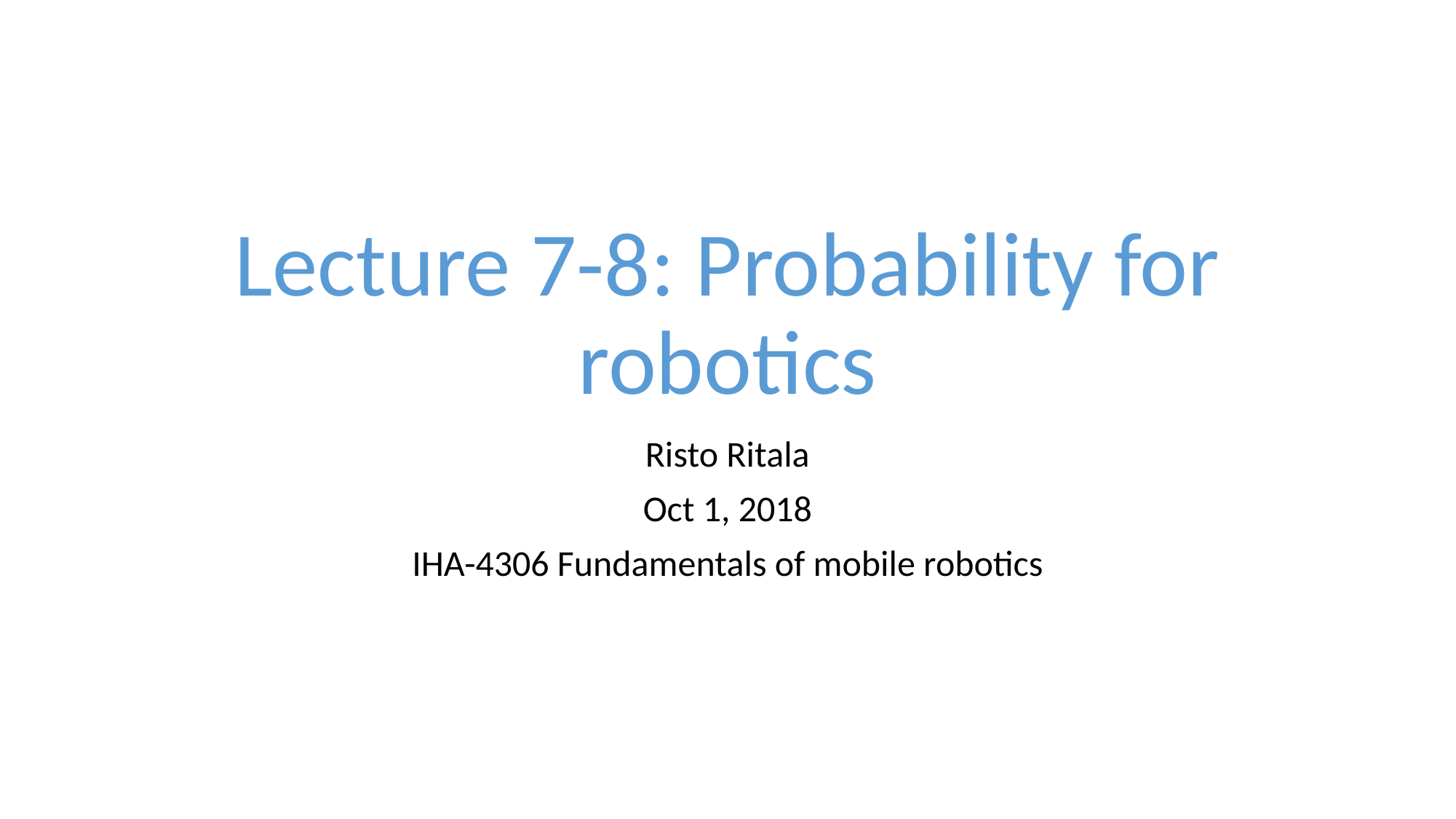

# Lecture 7-8: Probability for robotics
Risto Ritala
Oct 1, 2018
IHA-4306 Fundamentals of mobile robotics